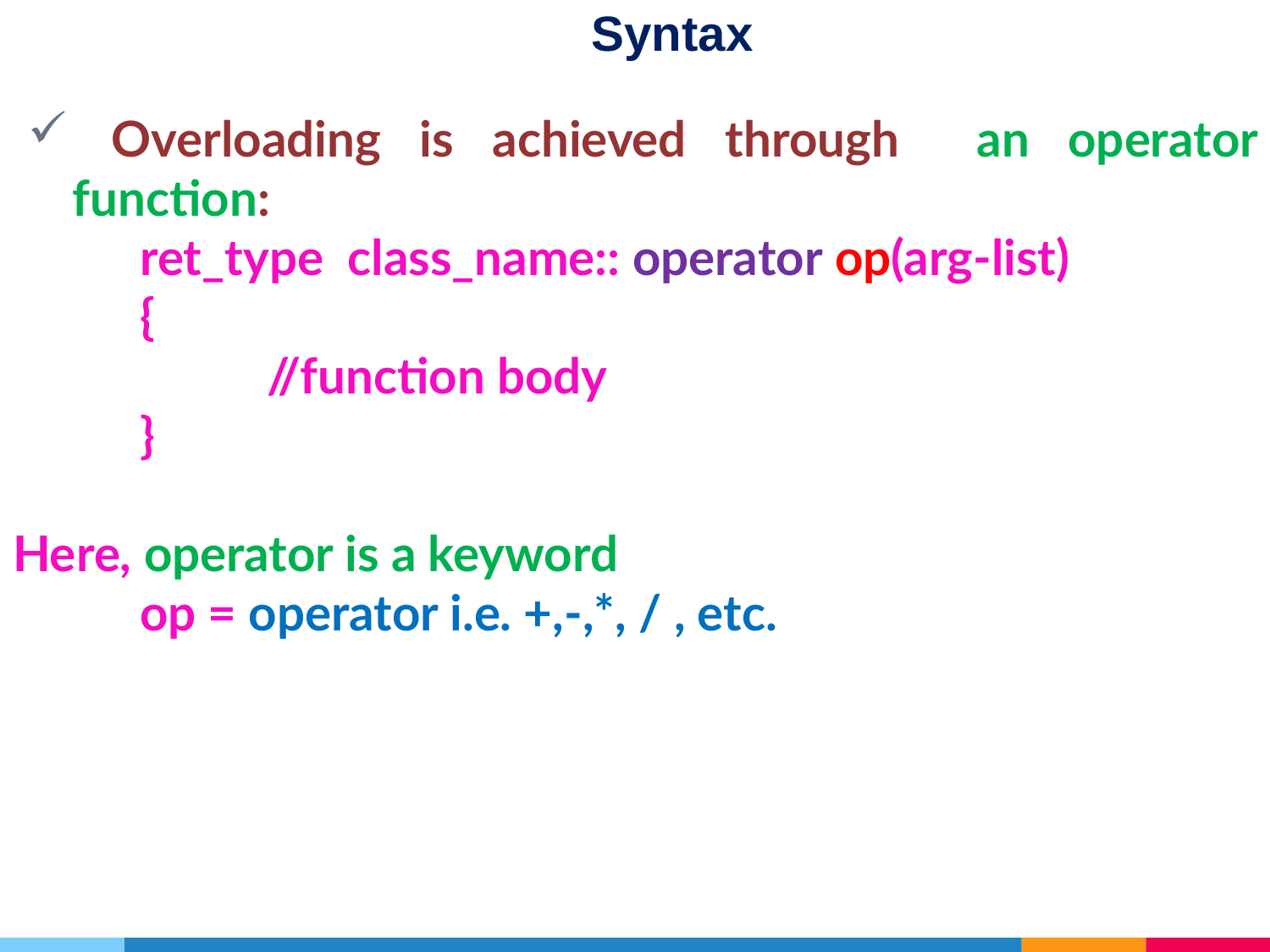

# Syntax
 Overloading is achieved through  an operator function:
	ret_type  class_name:: operator op(arg-list)
	{
		//function body
	}

Here, operator is a keyword
	op = operator i.e. +,-,*, / , etc.